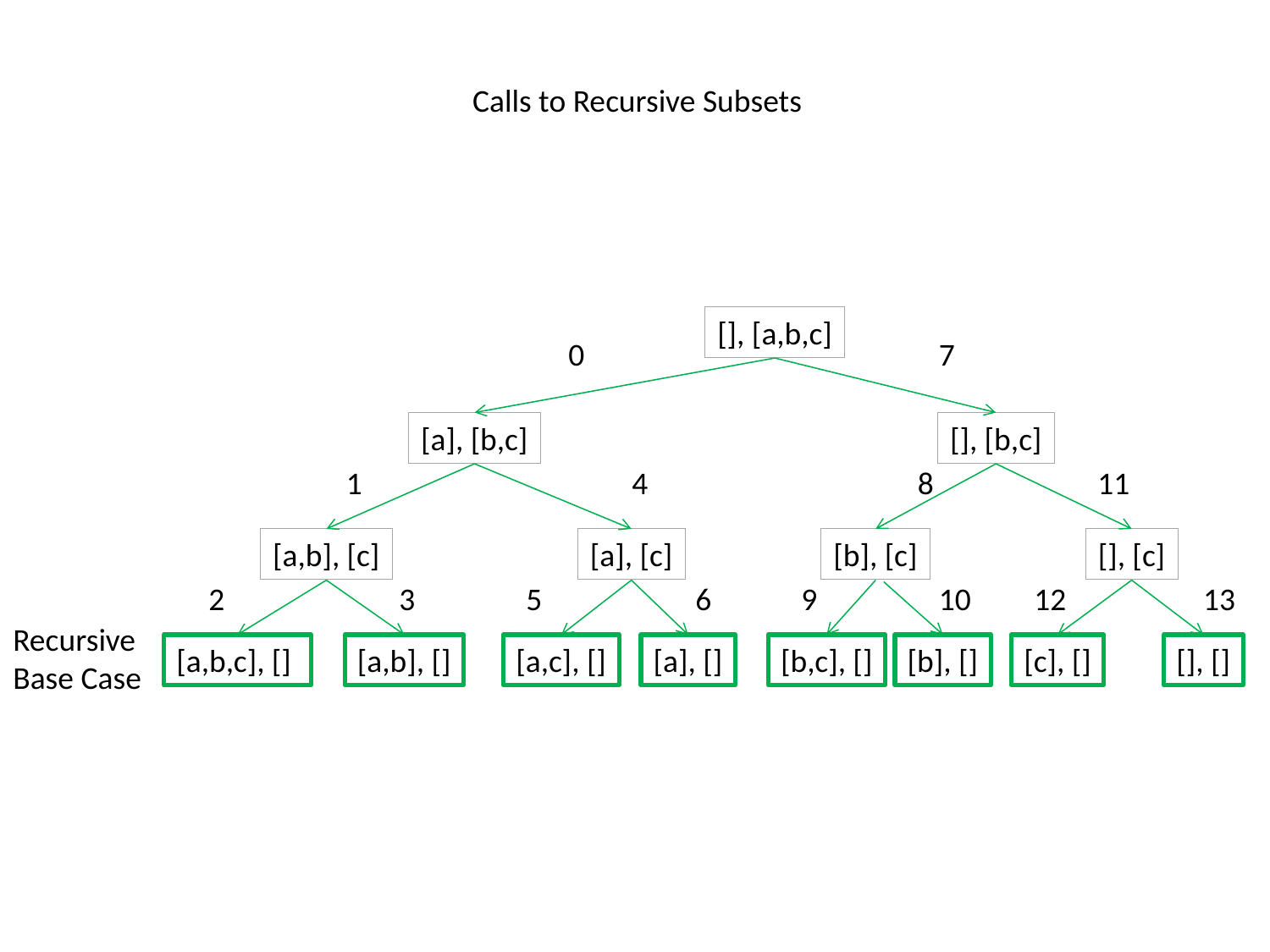

Calls to Recursive Subsets
[], [a,b,c]
0
7
[a], [b,c]
[], [b,c]
1
4
8
11
[a,b], [c]
[a], [c]
[b], [c]
[], [c]
2
3
5
6
9
10
12
13
[a,b,c], []
[a,b], []
[a,c], []
[a], []
[b,c], []
[b], []
[c], []
[], []
Recursive
Base Case